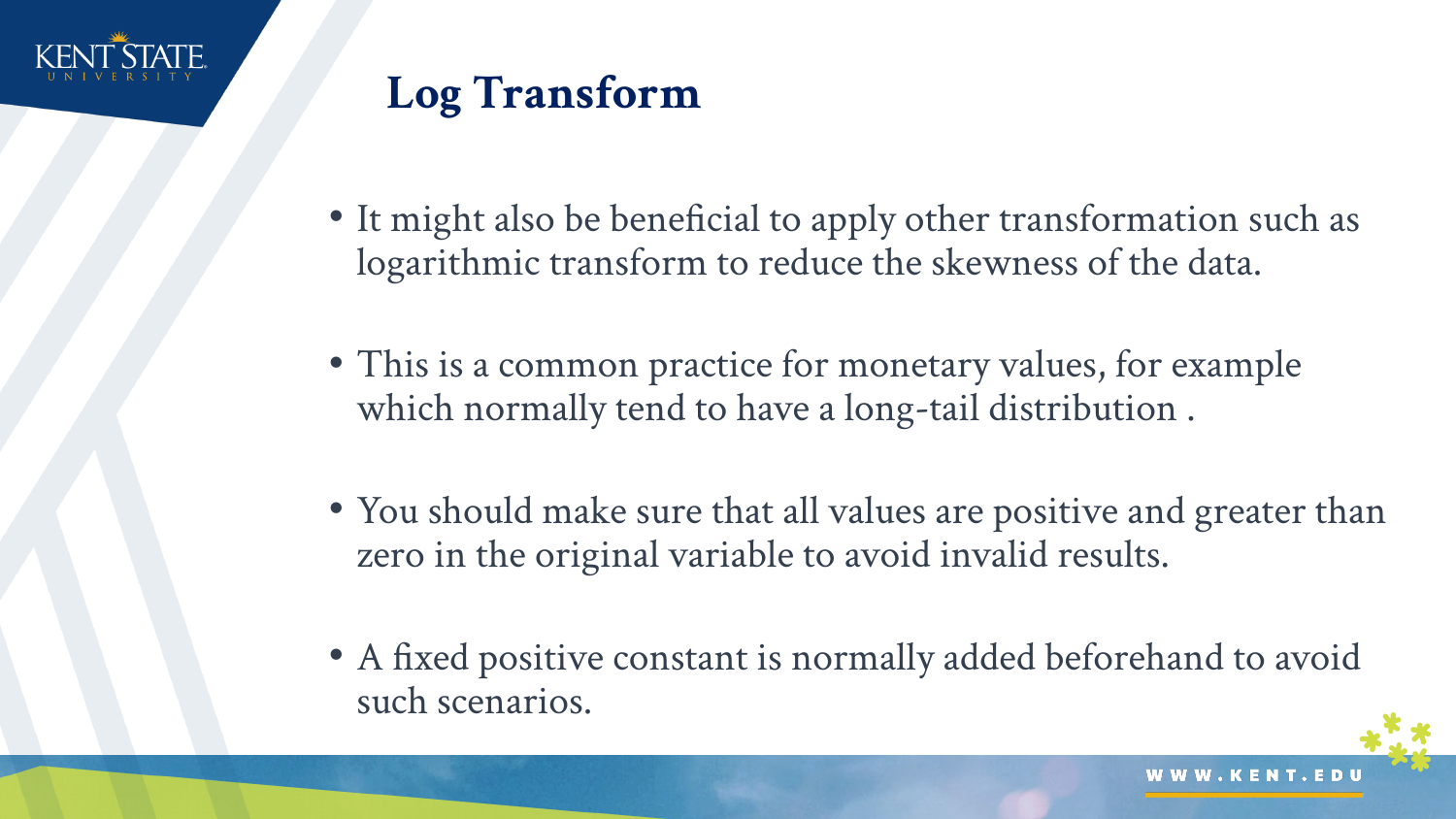

# Log Transform

It might also be beneficial to apply other transformation such as logarithmic transform to reduce the skewness of the data.

This is a common practice for monetary values, for example which normally tend to have a long-tail distribution .

You should make sure that all values are positive and greater than zero in the original variable to avoid invalid results.

A fixed positive constant is normally added beforehand to avoid such scenarios.